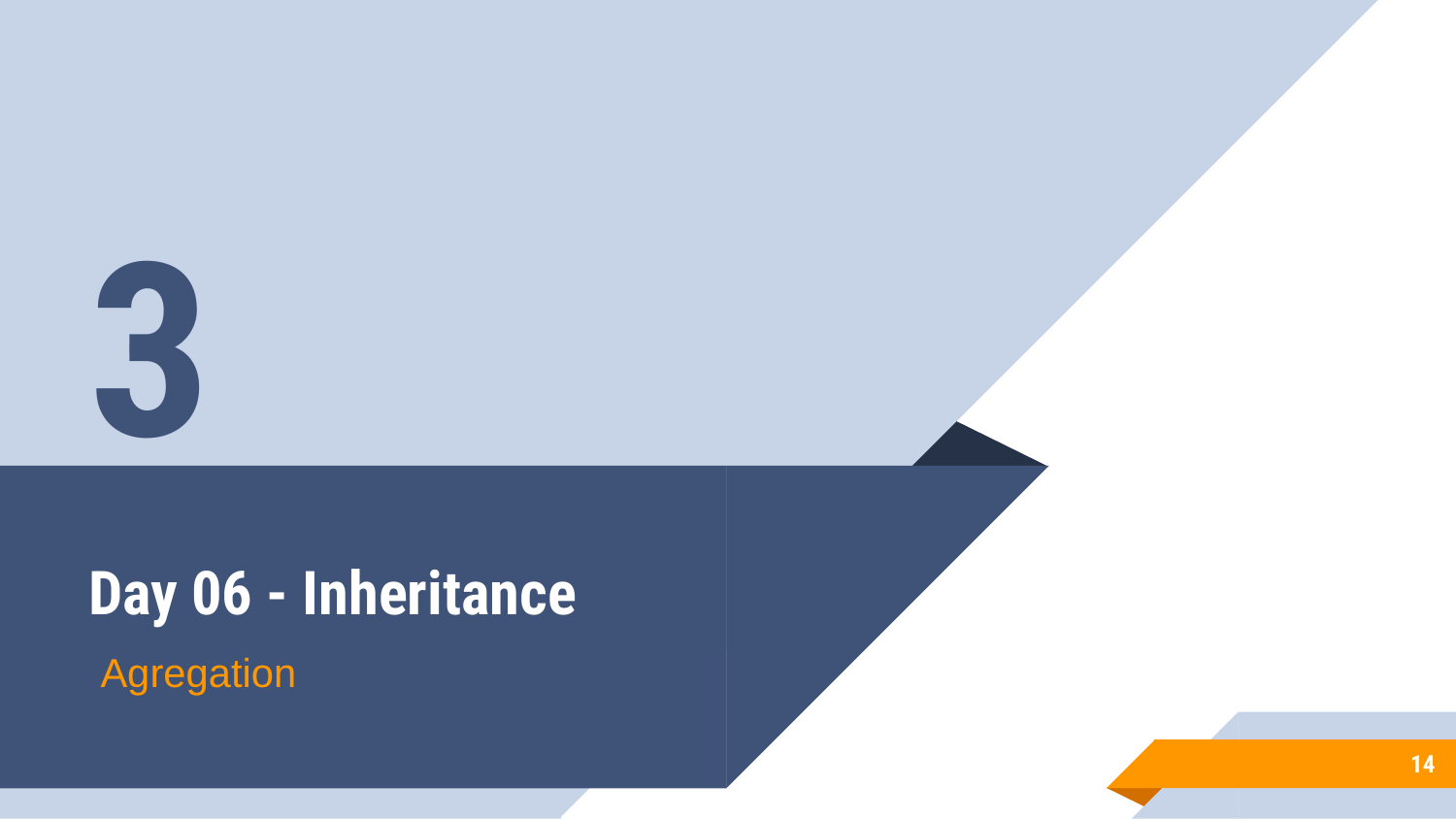

3
# Day 06 - Inheritance
Agregation
14